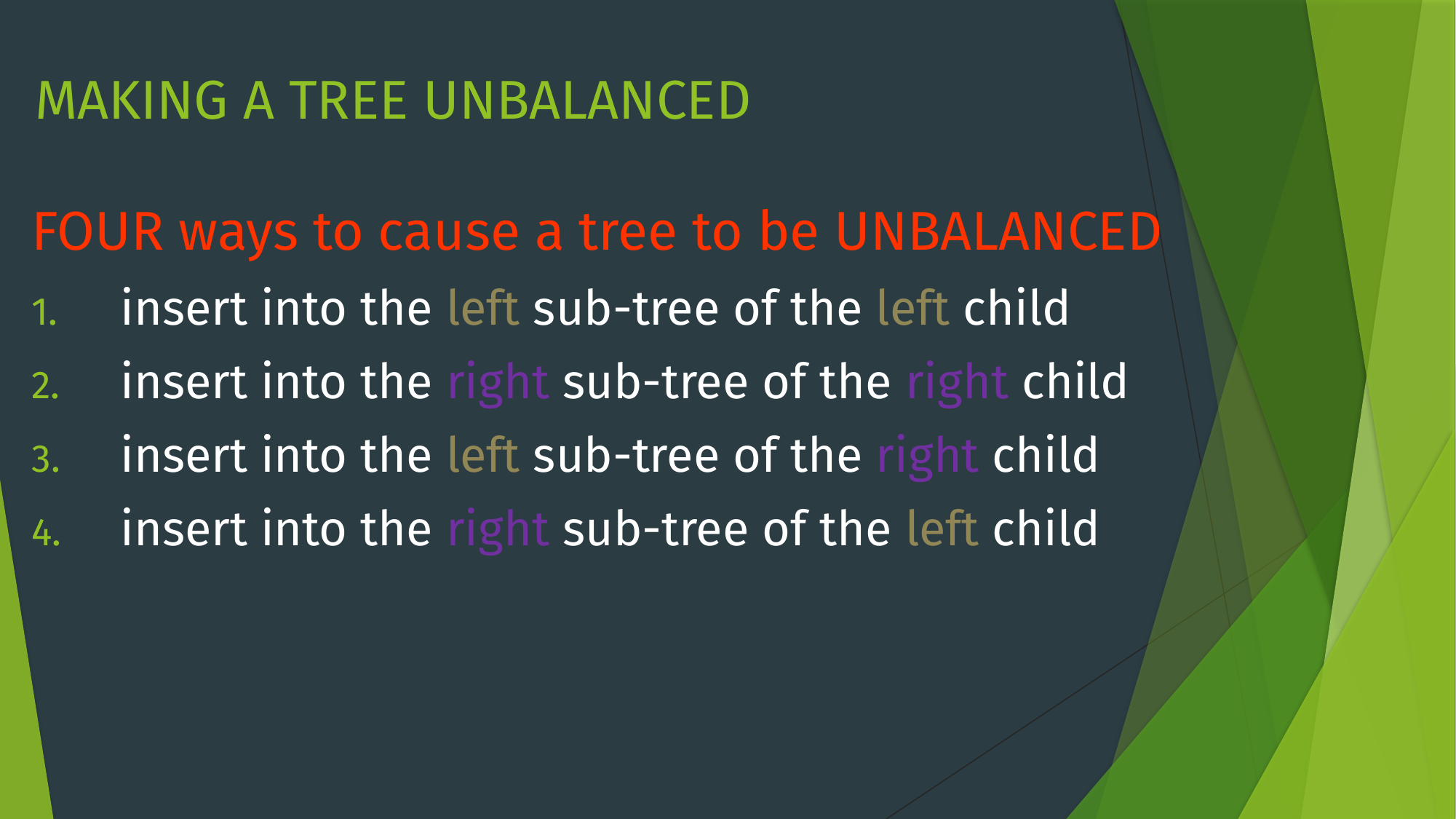

# MAKING A TREE UNBALANCED
FOUR ways to cause a tree to be UNBALANCED
insert into the left sub-tree of the left child
insert into the right sub-tree of the right child
insert into the left sub-tree of the right child
insert into the right sub-tree of the left child